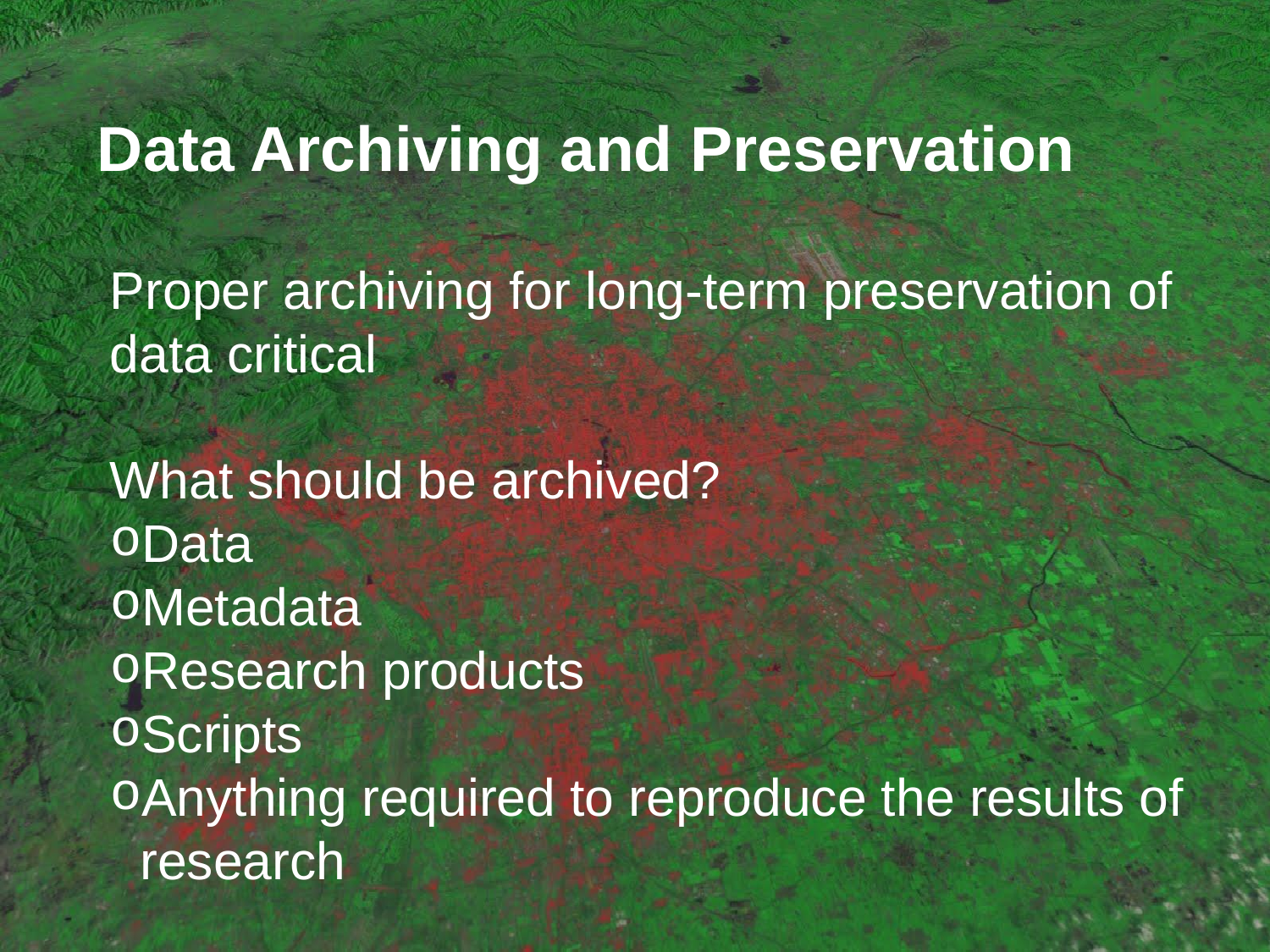

# Data Archiving and Preservation
Proper archiving for long-term preservation of data critical

What should be archived?
Data
Metadata
Research products
Scripts
Anything required to reproduce the results of research